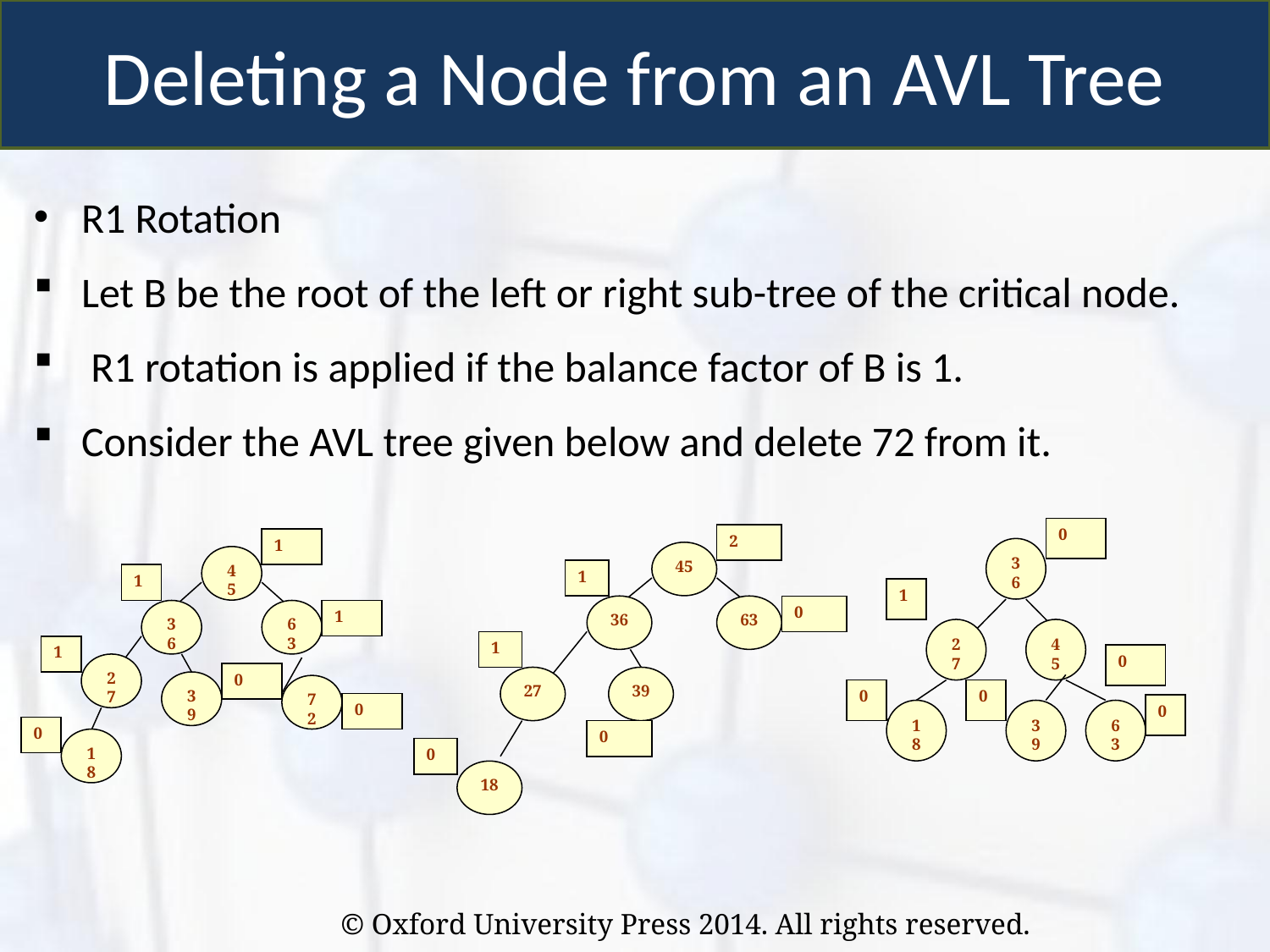

Deleting a Node from an AVL Tree
R1 Rotation
Let B be the root of the left or right sub-tree of the critical node.
 R1 rotation is applied if the balance factor of B is 1.
Consider the AVL tree given below and delete 72 from it.
0
36
1

27
45
0

0

0

0
18
39
63
2
45
1

36
63
0
1

27
39

0
0
18
1
45
1

36
63
1
1

27

0
39
72
0

0
18